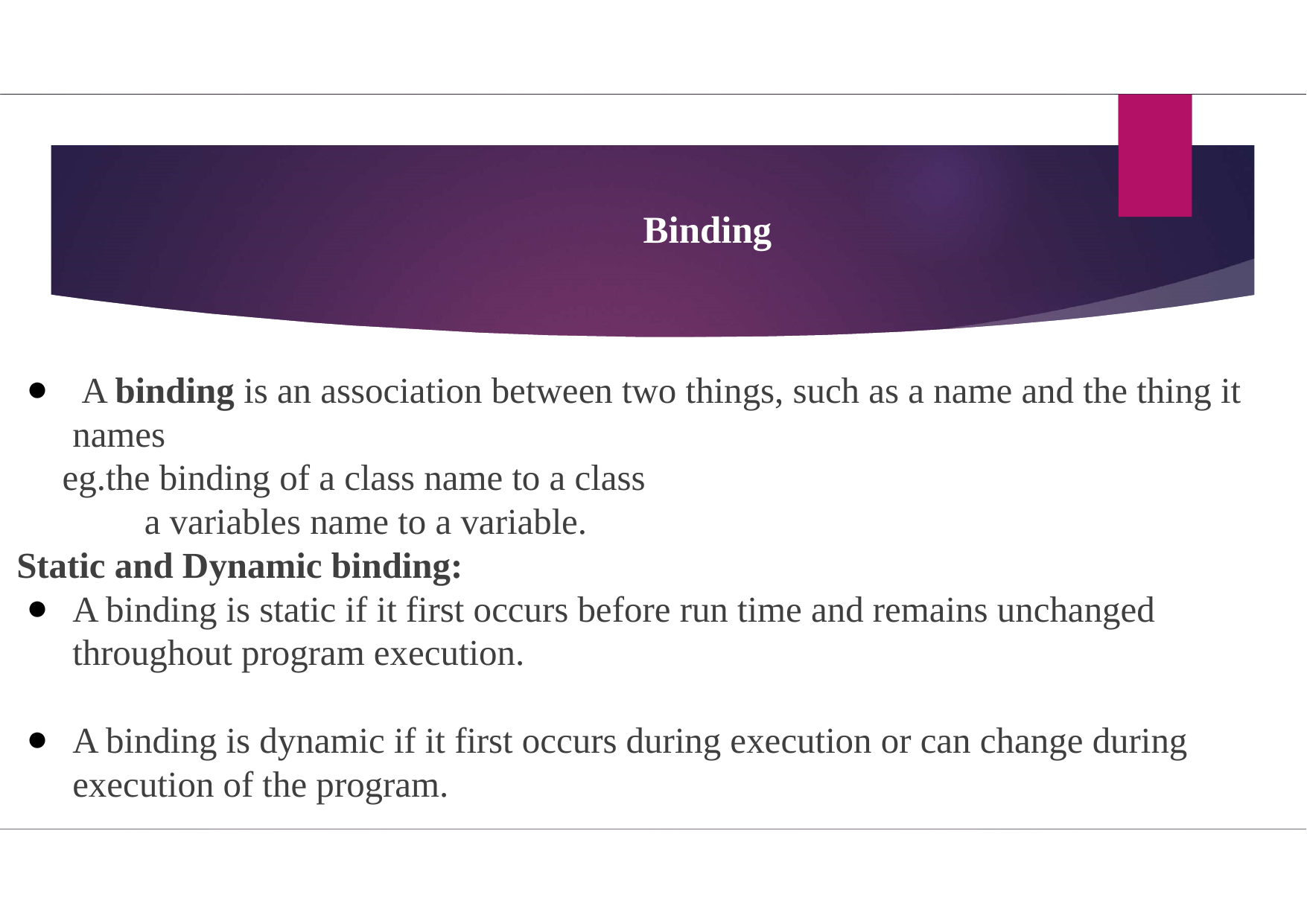

# Binding
 A binding is an association between two things, such as a name and the thing it   names
     eg.the binding of a class name to a class
              a variables name to a variable.
Static and Dynamic binding:
A binding is static if it first occurs before run time and remains unchanged throughout program execution.

A binding is dynamic if it first occurs during execution or can change during execution of the program.